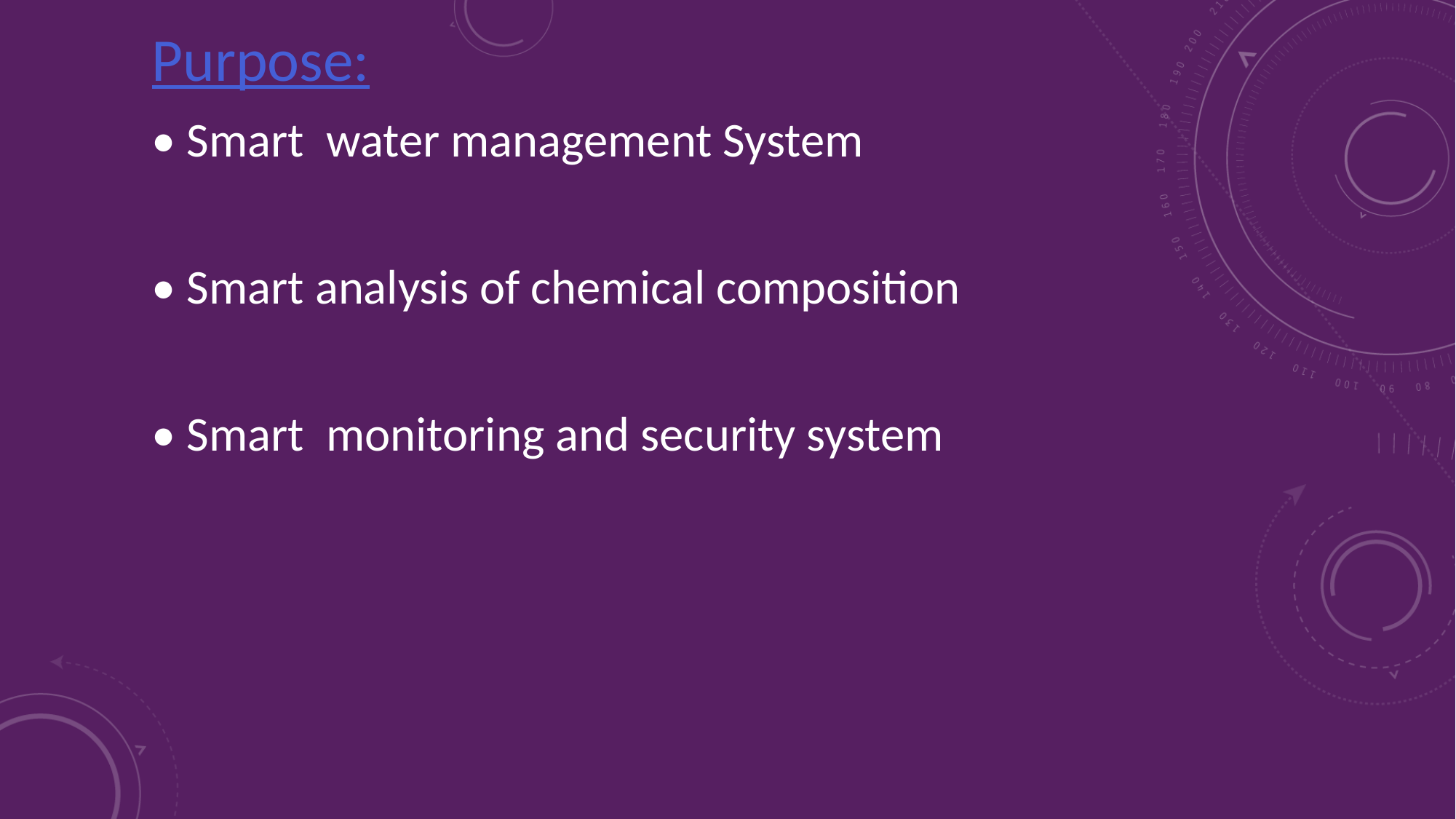

Purpose:
• Smart  water management System

• Smart analysis of chemical composition

• Smart  monitoring and security system